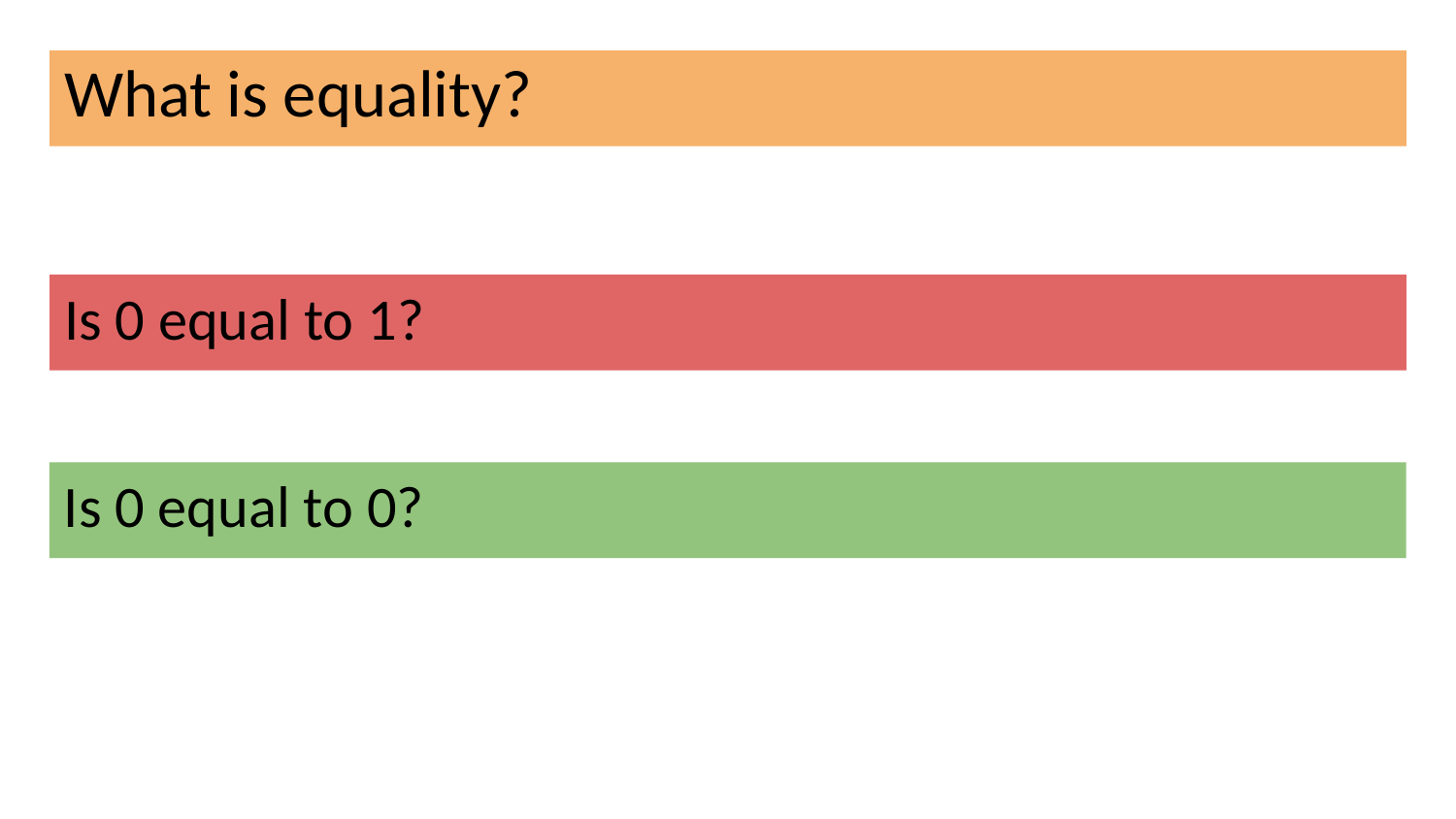

# What is equality?
Is 0 equal to 1?
Is 0 equal to 0?